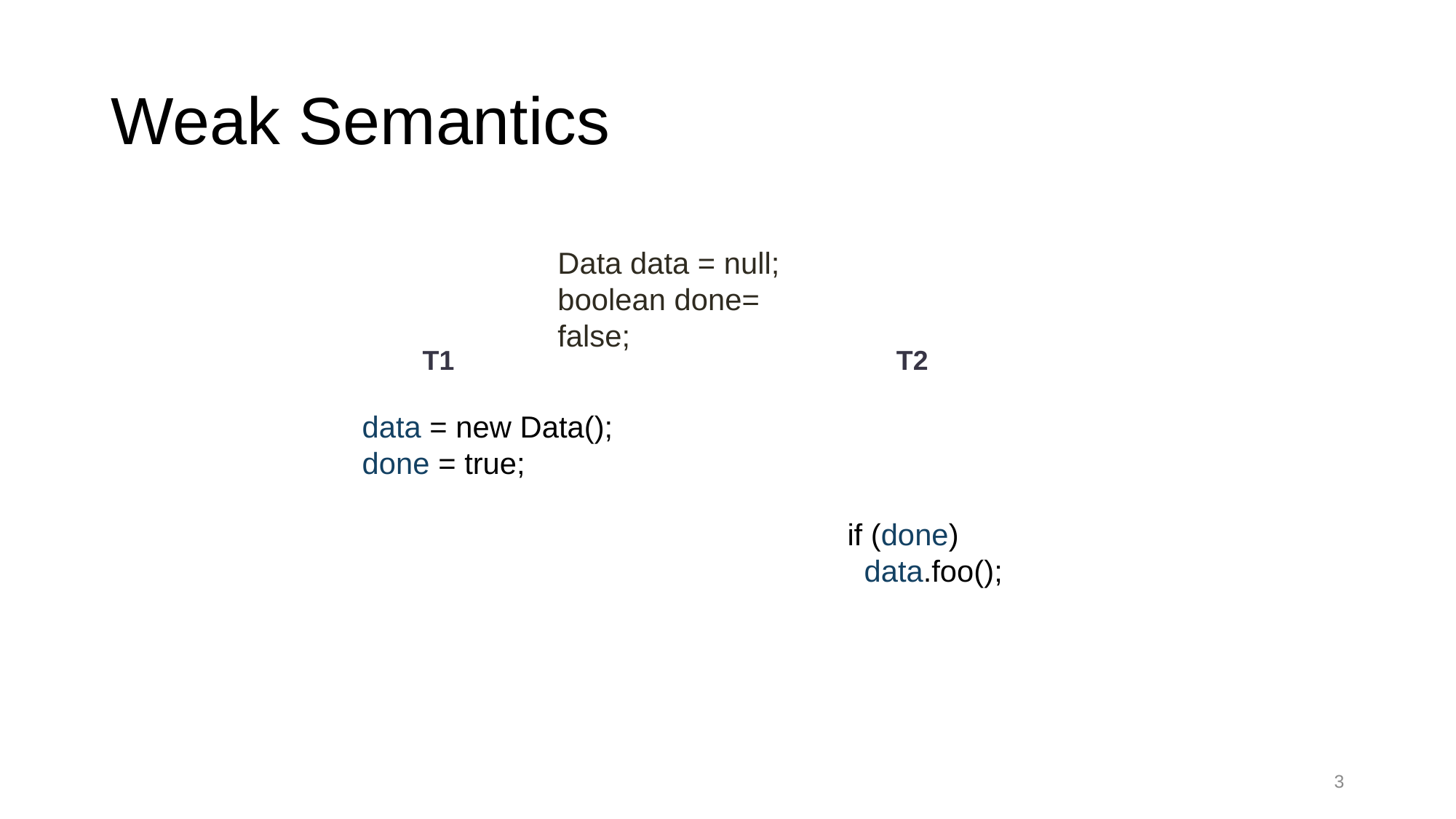

# Weak Semantics
Data data = null;
boolean done= false;

T2
T1
data = new Data();
done = true;

if (done)
  data.foo();
3